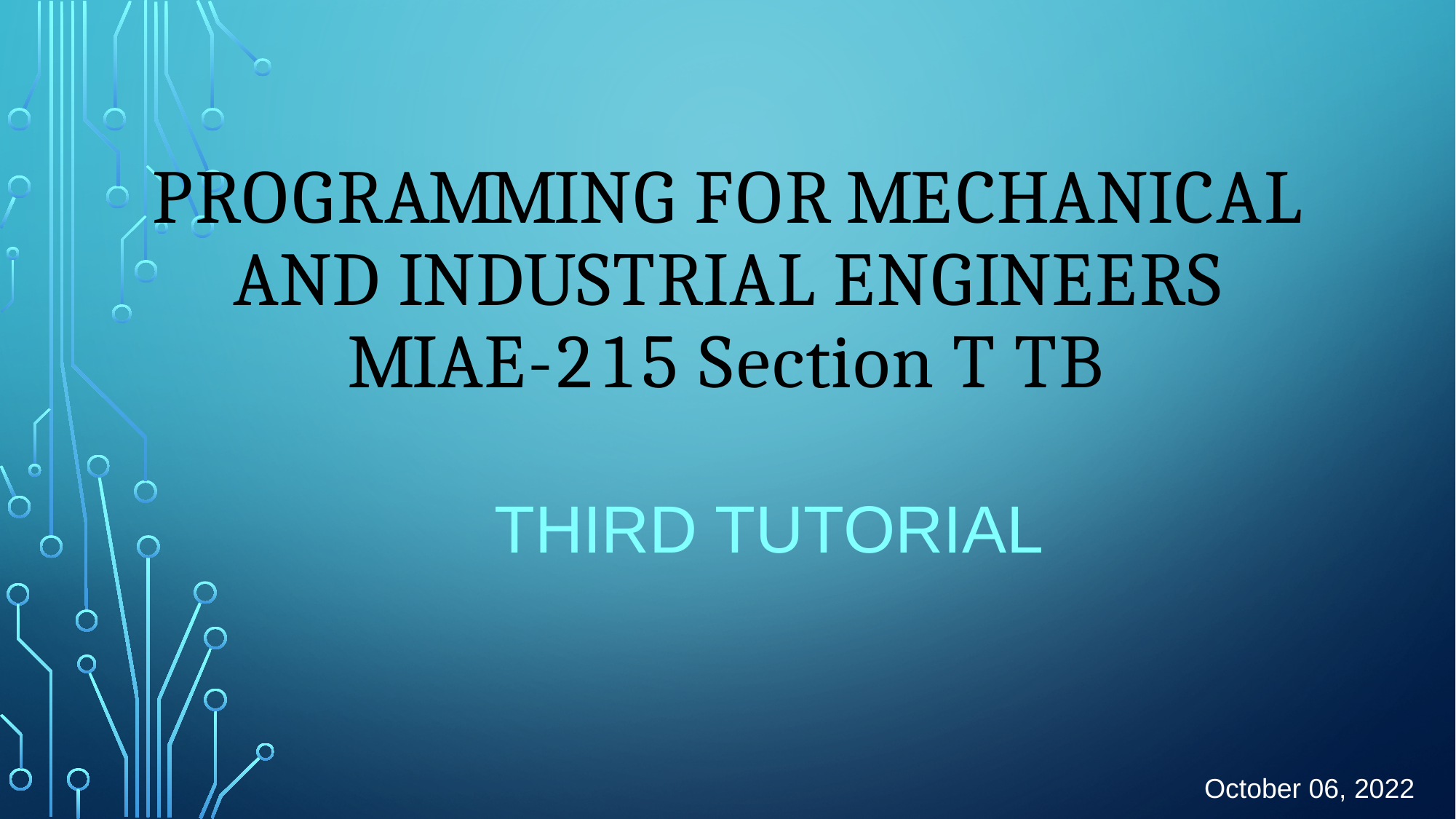

# PROGRAMMING FOR MECHANICAL AND INDUSTRIAL ENGINEERS MIAE-215 Section T TB
THIRD Tutorial
October 06, 2022